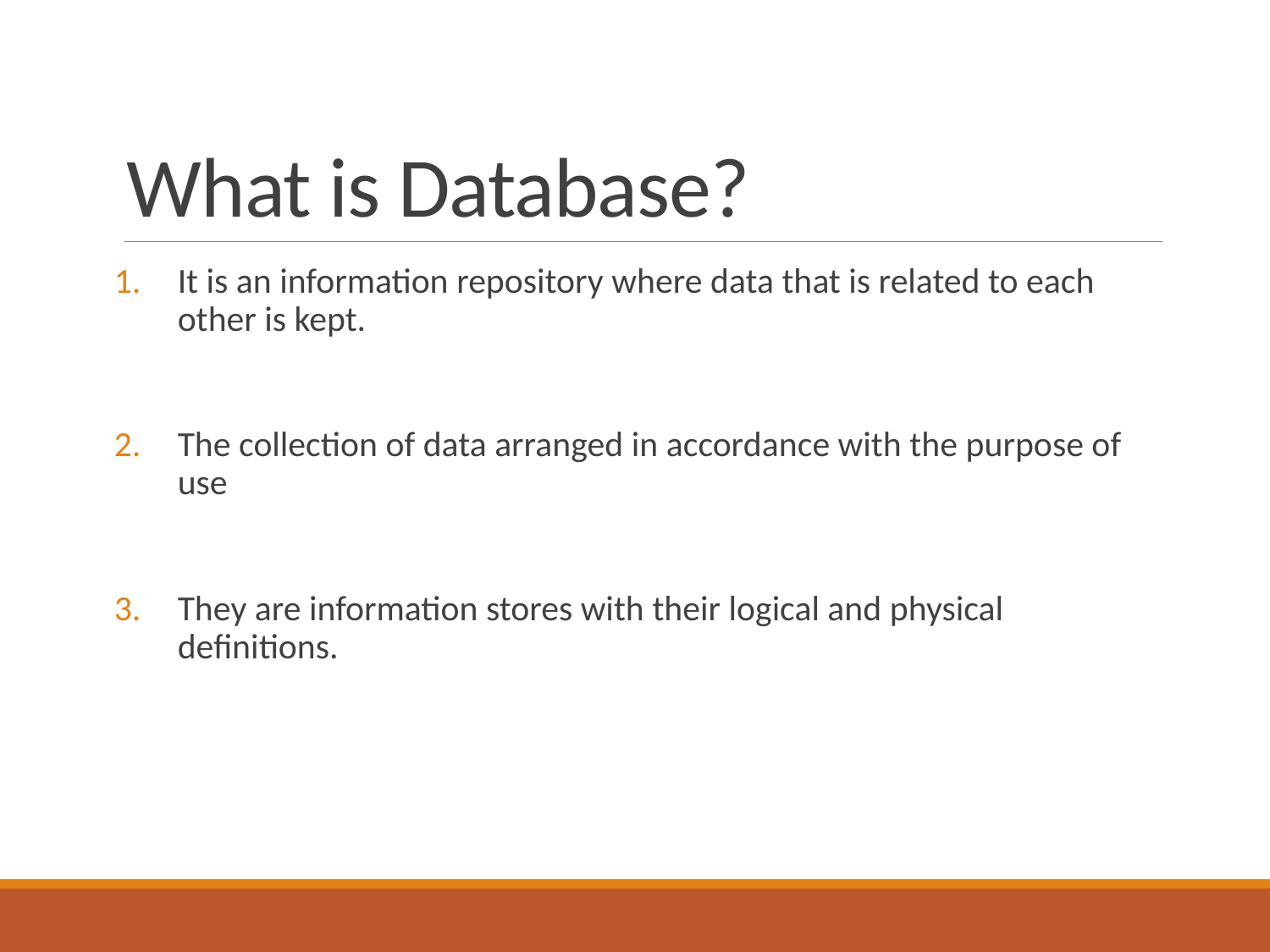

# What is Database?
It is an information repository where data that is related to each other is kept.

The collection of data arranged in accordance with the purpose of use

They are information stores with their logical and physical definitions.